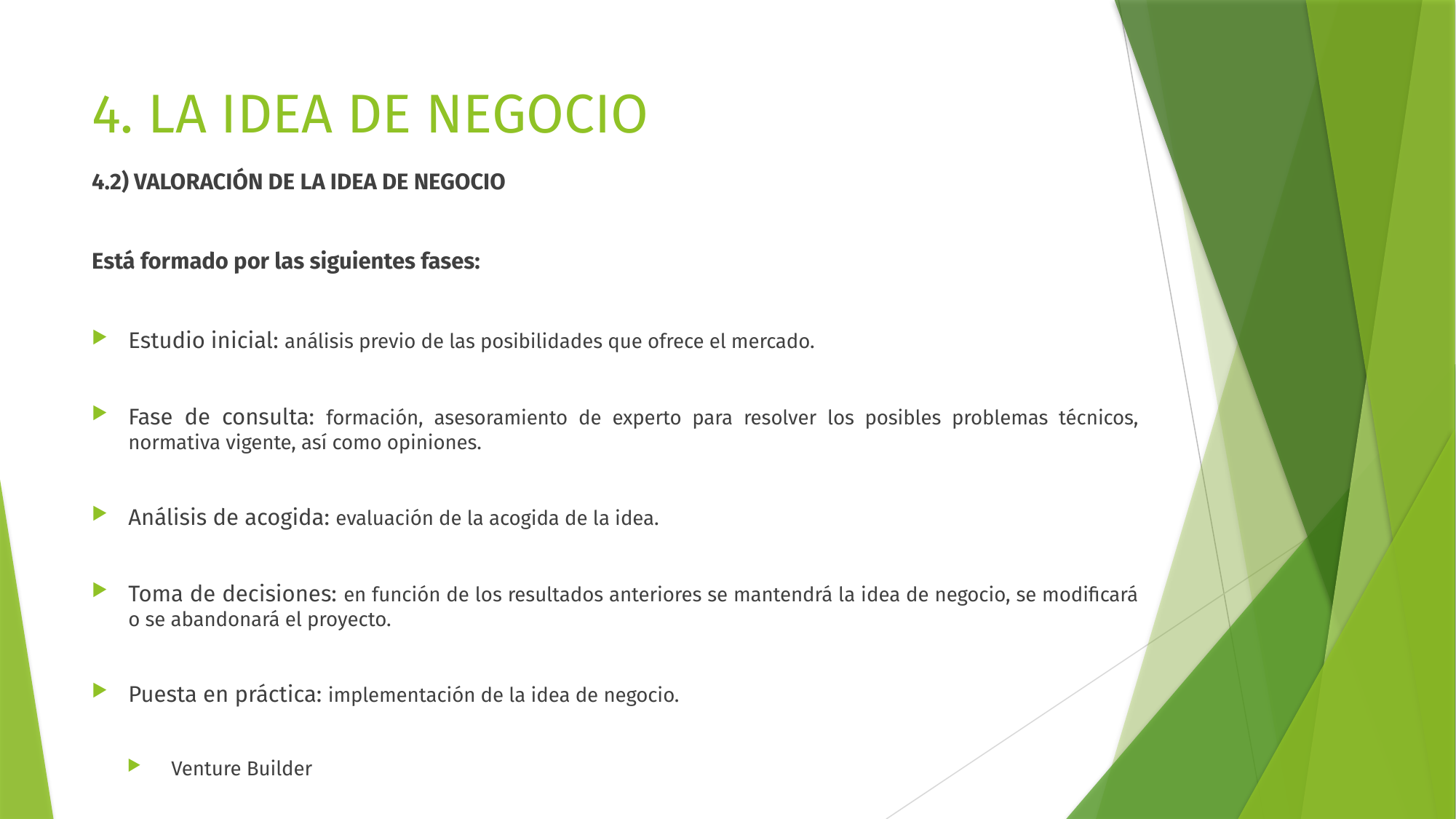

# 4. LA IDEA DE NEGOCIO
4.2) VALORACIÓN DE LA IDEA DE NEGOCIO

Está formado por las siguientes fases:

Estudio inicial: análisis previo de las posibilidades que ofrece el mercado.

Fase de consulta: formación, asesoramiento de experto para resolver los posibles problemas técnicos, normativa vigente, así como opiniones.

Análisis de acogida: evaluación de la acogida de la idea.

Toma de decisiones: en función de los resultados anteriores se mantendrá la idea de negocio, se modificará o se abandonará el proyecto.

Puesta en práctica: implementación de la idea de negocio.

Venture Builder